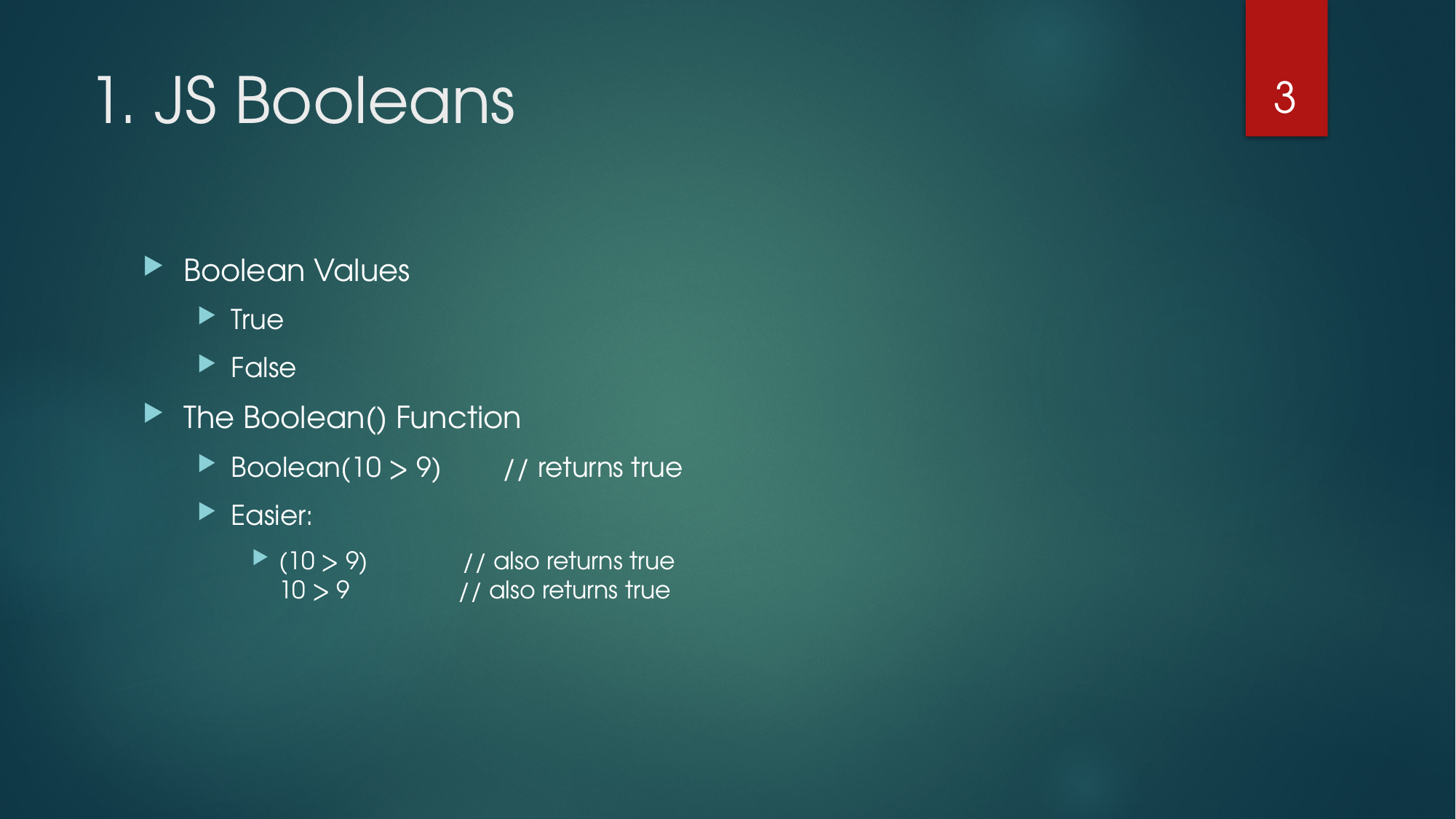

3
# 1. JS Booleans
Boolean Values
True
False
The Boolean() Function
Boolean(10 > 9)        // returns true
Easier:
(10 > 9)              // also returns true
10 > 9                // also returns true